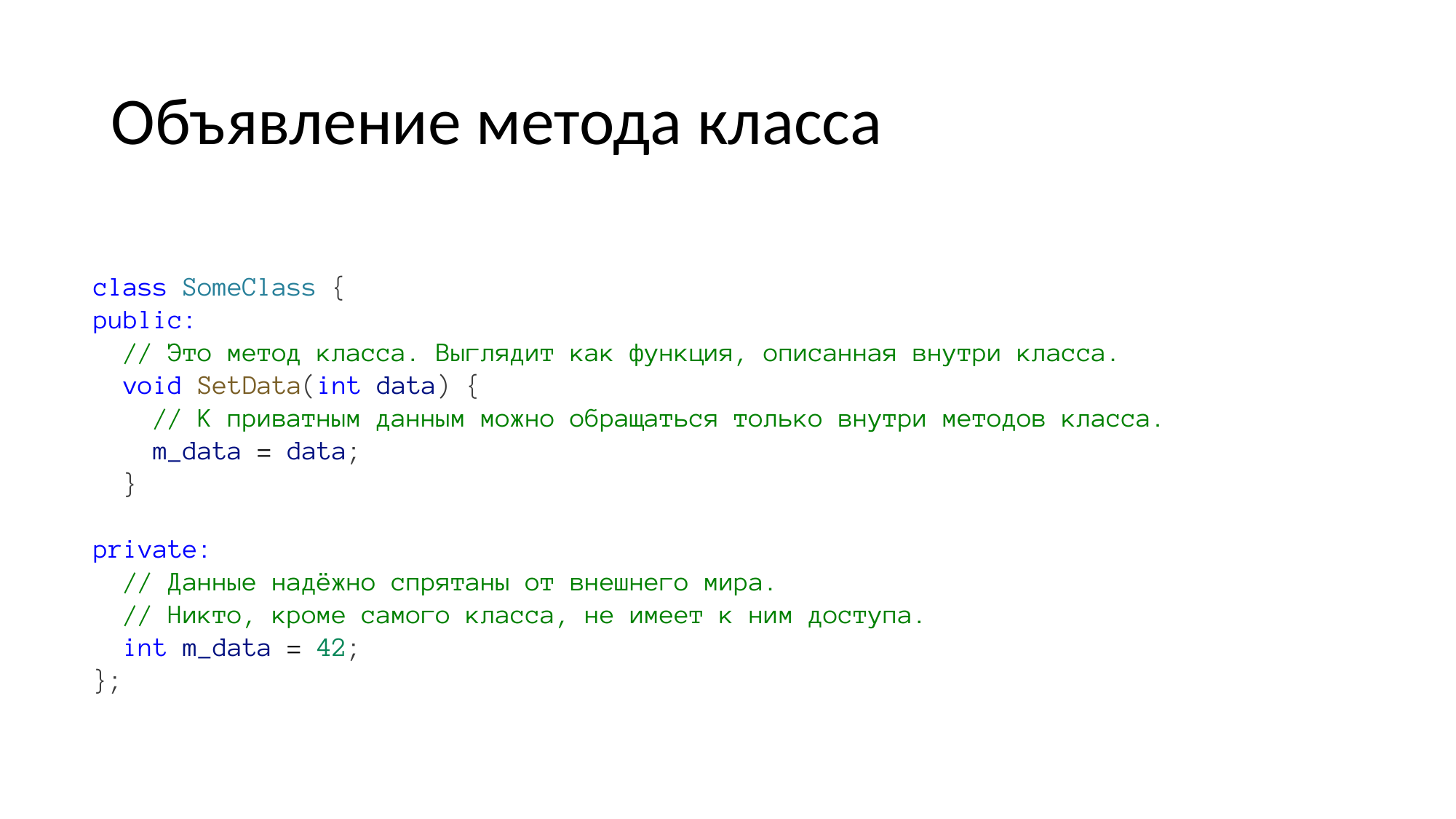

# Объявление метода класса
class SomeClass {
public:
  // Это метод класса. Выглядит как функция, описанная внутри класса.
  void SetData(int data) {
    // К приватным данным можно обращаться только внутри методов класса.
    m_data = data;
  }
private:
  // Данные надёжно спрятаны от внешнего мира.
  // Никто, кроме самого класса, не имеет к ним доступа.
  int m_data = 42;
};